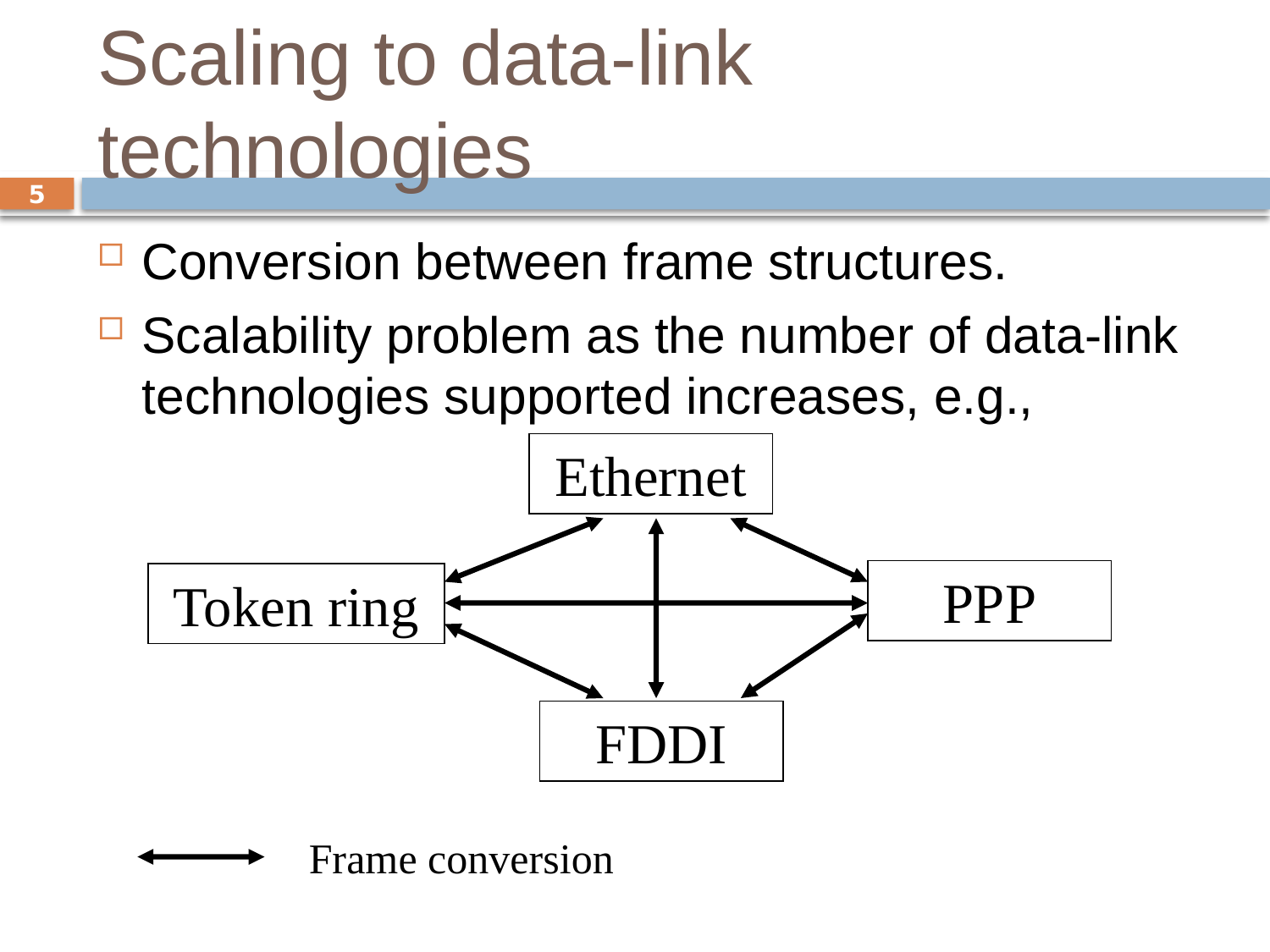

# Scaling to data-link technologies
5
Conversion between frame structures.
Scalability problem as the number of data-link technologies supported increases, e.g.,
Ethernet

PPP
Token ring

FDDI
Frame conversion